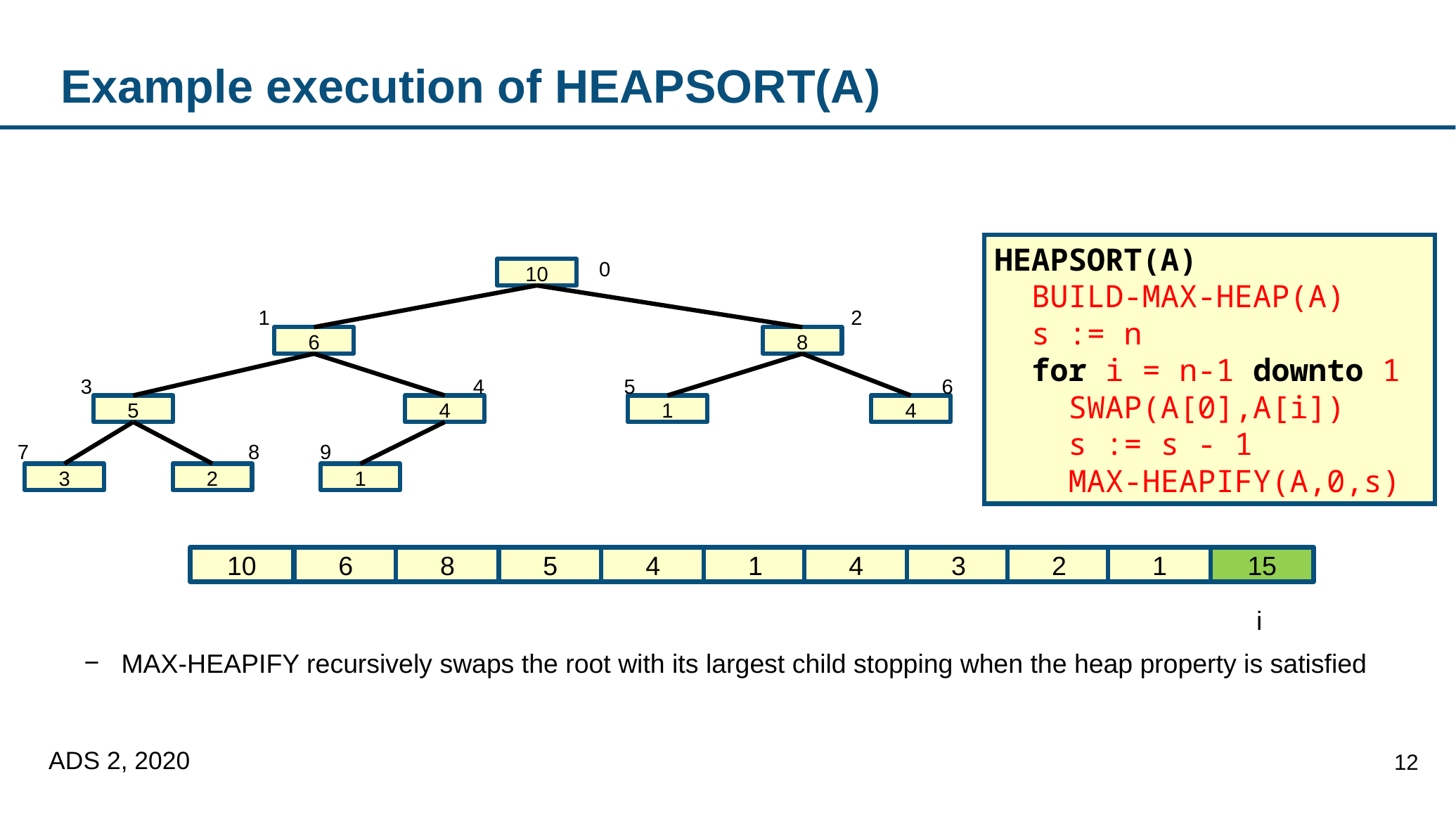

# Example execution of HEAPSORT(A)

MAX-HEAPIFY recursively swaps the root with its largest child stopping when the heap property is satisfied
HEAPSORT(A)
  BUILD-MAX-HEAP(A)
  s := n
  for i = n-1 downto 1
    SWAP(A[0],A[i])
    s := s - 1
    MAX-HEAPIFY(A,0,s)
0
10
1
2
6
8
3
4
5
6
5
4
1
4
7
8
9
3
2
1
10
6
8
5
4
1
4
3
2
1
15
i
ADS 2, 2020
12